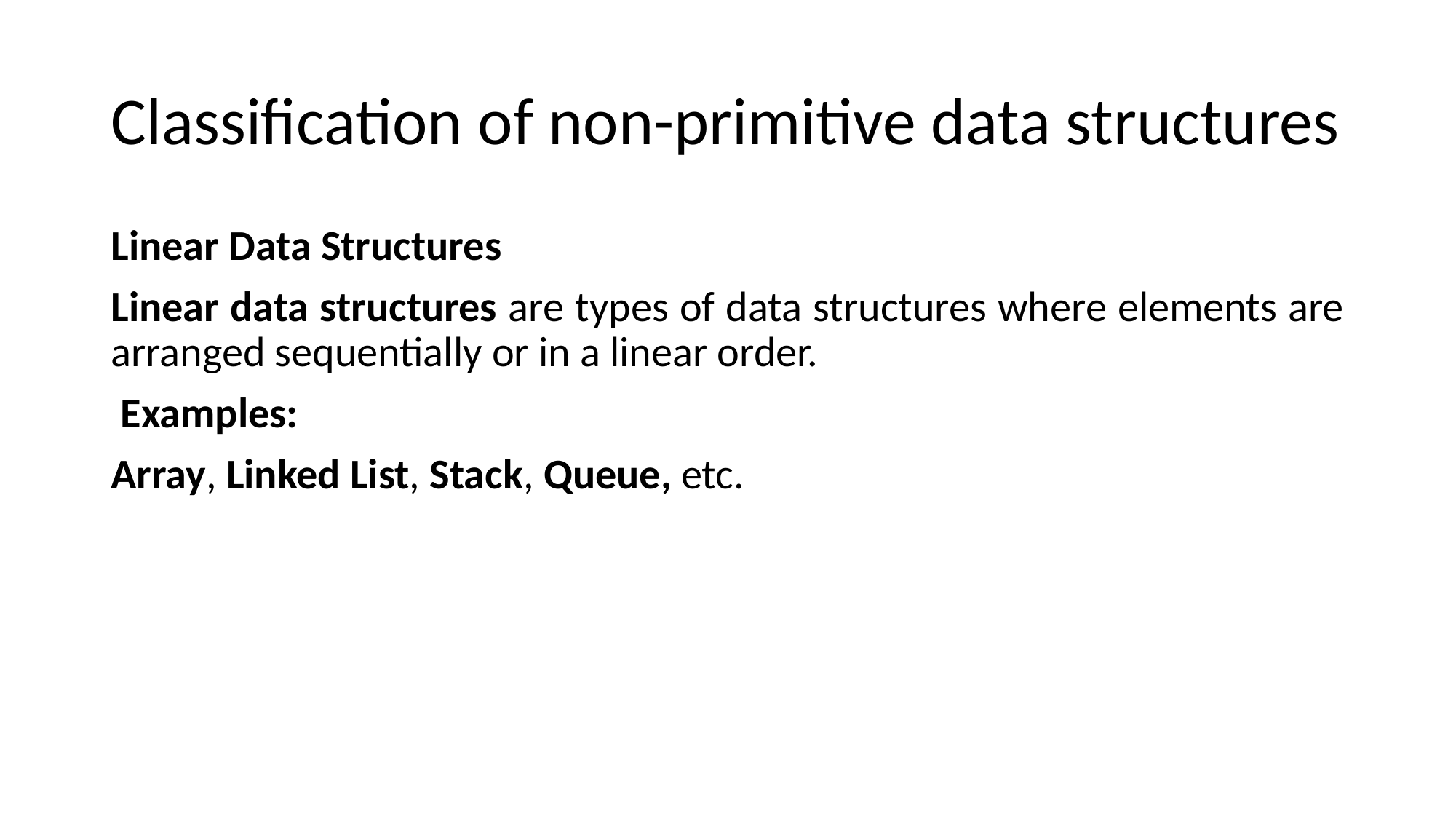

# Classification of non-primitive data structures
Linear Data Structures
Linear data structures are types of data structures where elements are arranged sequentially or in a linear order.
 Examples:
Array, Linked List, Stack, Queue, etc.